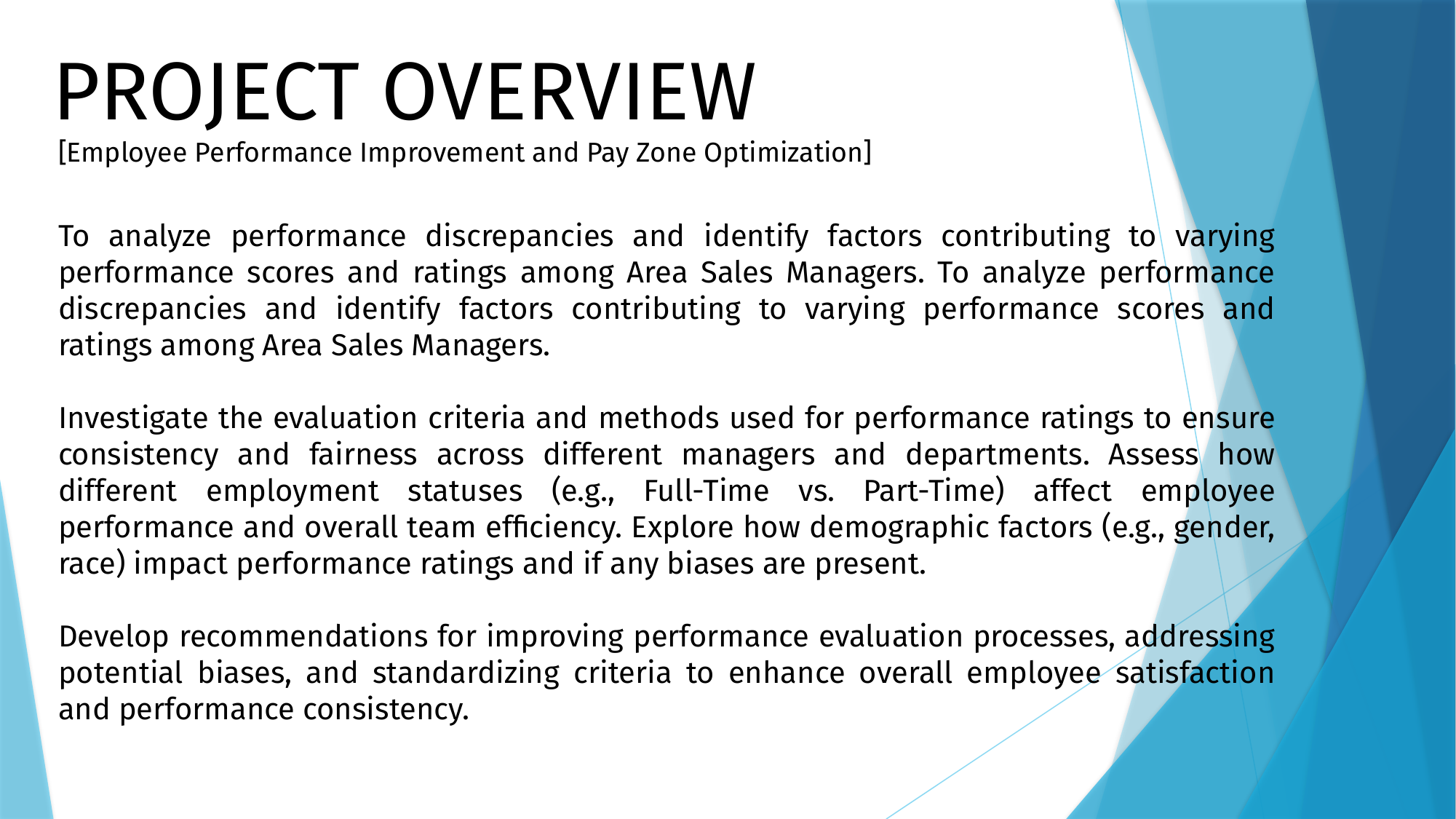

PROJECT OVERVIEW
[Employee Performance Improvement and Pay Zone Optimization]

To analyze performance discrepancies and identify factors contributing to varying performance scores and ratings among Area Sales Managers. To analyze performance discrepancies and identify factors contributing to varying performance scores and ratings among Area Sales Managers.

Investigate the evaluation criteria and methods used for performance ratings to ensure consistency and fairness across different managers and departments. Assess how different employment statuses (e.g., Full-Time vs. Part-Time) affect employee performance and overall team efficiency. Explore how demographic factors (e.g., gender, race) impact performance ratings and if any biases are present.

Develop recommendations for improving performance evaluation processes, addressing potential biases, and standardizing criteria to enhance overall employee satisfaction and performance consistency.